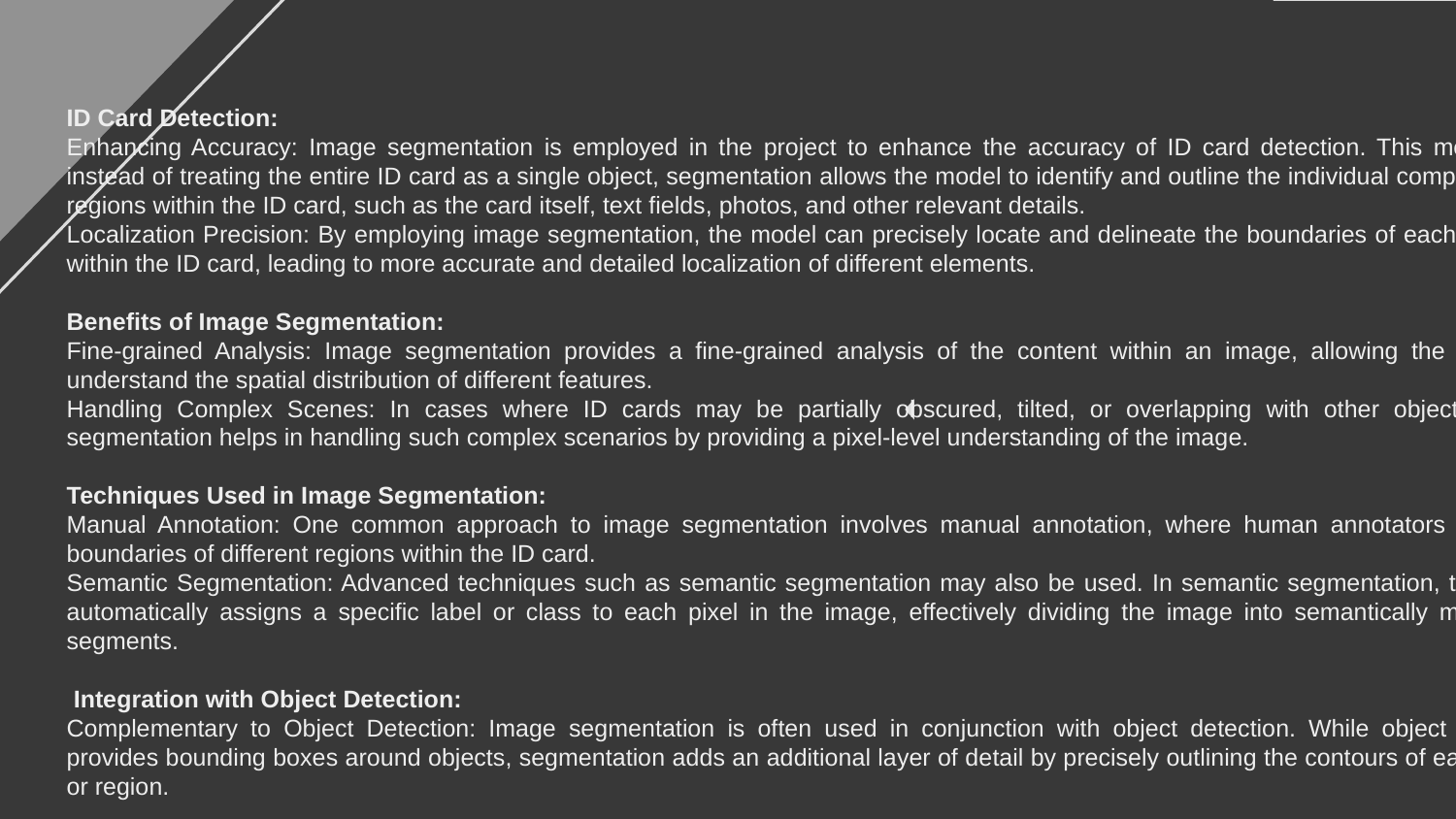

ID Card Detection:
Enhancing Accuracy: Image segmentation is employed in the project to enhance the accuracy of ID card detection. This means that instead of treating the entire ID card as a single object, segmentation allows the model to identify and outline the individual components or regions within the ID card, such as the card itself, text fields, photos, and other relevant details.
Localization Precision: By employing image segmentation, the model can precisely locate and delineate the boundaries of each segment within the ID card, leading to more accurate and detailed localization of different elements.

Benefits of Image Segmentation:
Fine-grained Analysis: Image segmentation provides a fine-grained analysis of the content within an image, allowing the model to understand the spatial distribution of different features.
Handling Complex Scenes: In cases where ID cards may be partially obscured, tilted, or overlapping with other objects, image segmentation helps in handling such complex scenarios by providing a pixel-level understanding of the image.

Techniques Used in Image Segmentation:
Manual Annotation: One common approach to image segmentation involves manual annotation, where human annotators mark the boundaries of different regions within the ID card.
Semantic Segmentation: Advanced techniques such as semantic segmentation may also be used. In semantic segmentation, the model automatically assigns a specific label or class to each pixel in the image, effectively dividing the image into semantically meaningful segments.

 Integration with Object Detection:
Complementary to Object Detection: Image segmentation is often used in conjunction with object detection. While object detection provides bounding boxes around objects, segmentation adds an additional layer of detail by precisely outlining the contours of each object or region.